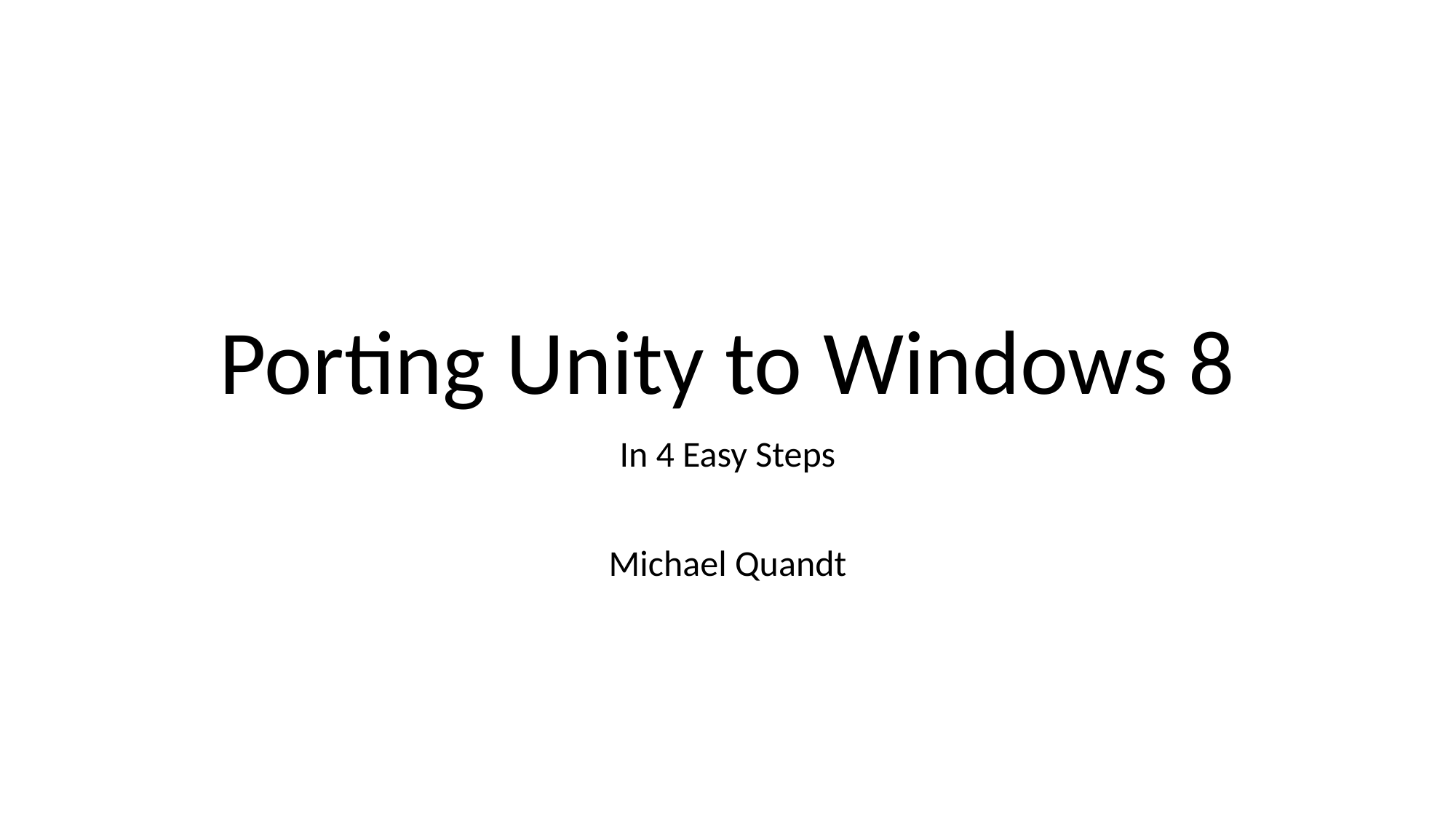

# Porting Unity to Windows 8
In 4 Easy Steps

Michael Quandt